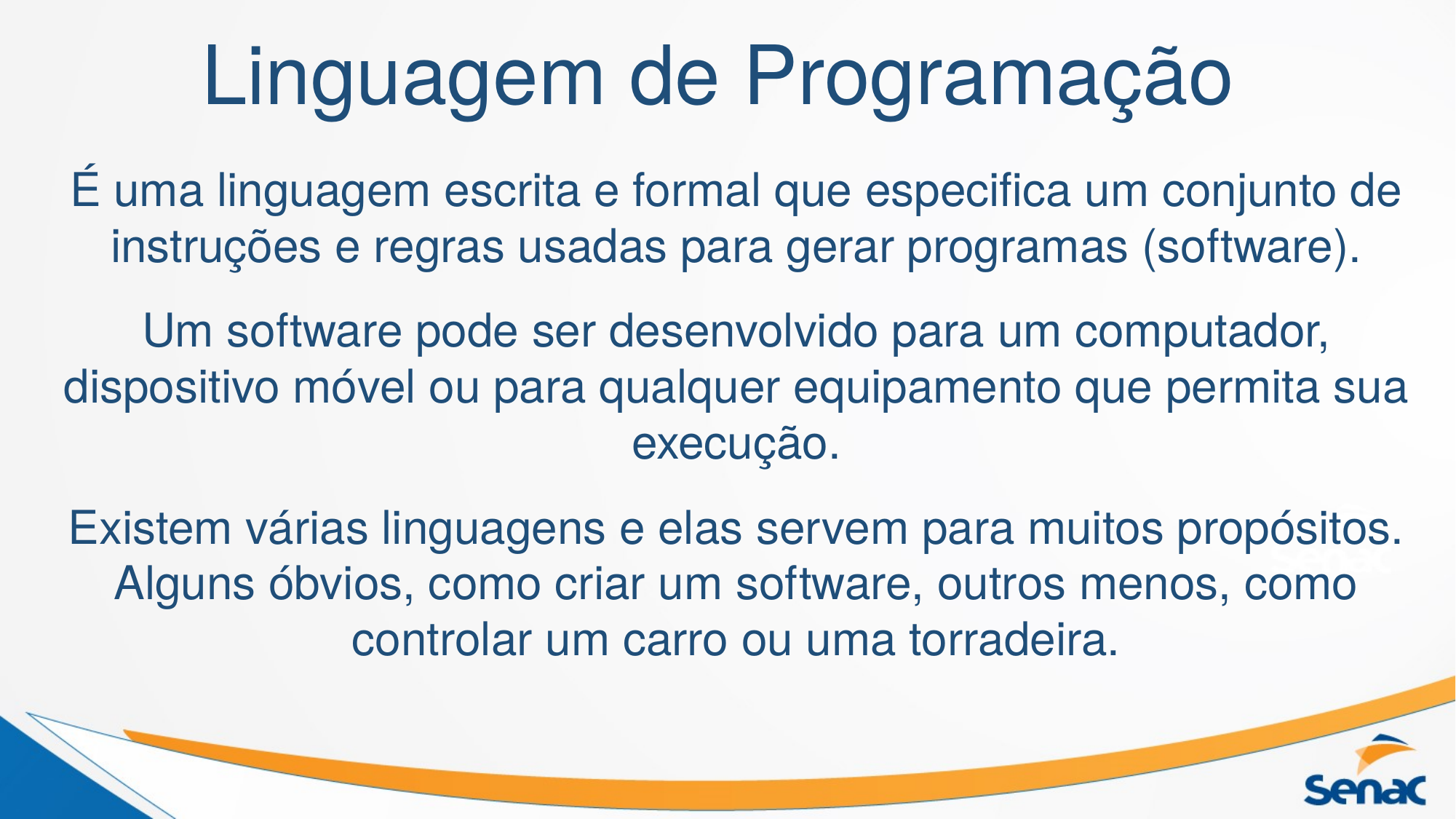

# Linguagem de Programação
É uma linguagem escrita e formal que especifica um conjunto de instruções e regras usadas para gerar programas (software).
Um software pode ser desenvolvido para um computador, dispositivo móvel ou para qualquer equipamento que permita sua execução.
Existem várias linguagens e elas servem para muitos propósitos. Alguns óbvios, como criar um software, outros menos, como controlar um carro ou uma torradeira.